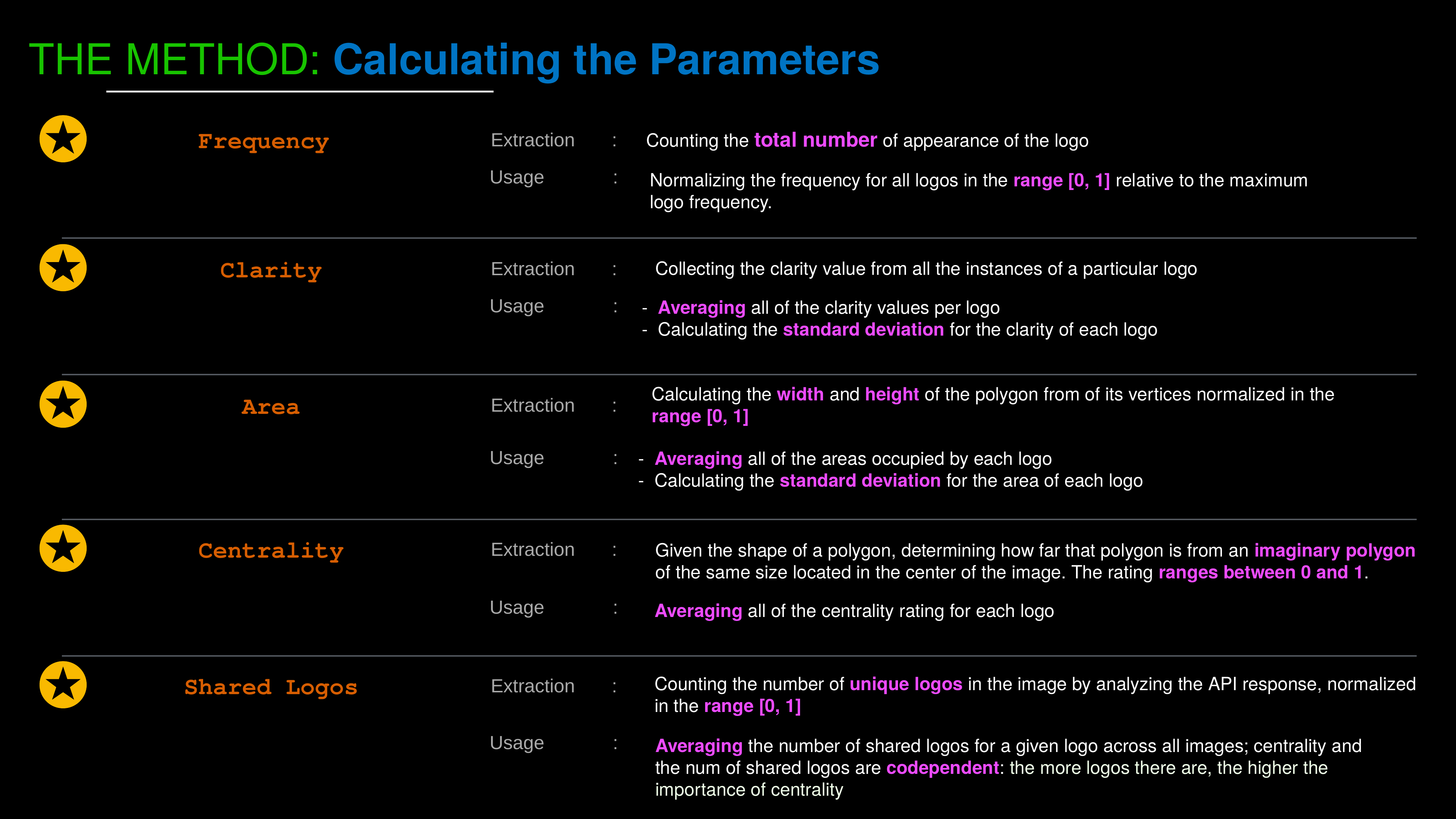

THE METHOD: Calculating the Parameters

Frequency
Counting the total number of appearance of the logo
Extraction       :
Usage             :
Normalizing the frequency for all logos in the range [0, 1] relative to the maximum
logo frequency.

Clarity
Extraction       :
Collecting the clarity value from all the instances of a particular logo
Usage             :
-  Averaging all of the clarity values per logo
-  Calculating the standard deviation for the clarity of each logo

Calculating the width and height of the polygon from of its vertices normalized in the
range [0, 1]

Area
Extraction       :
Usage             :
-  Averaging all of the areas occupied by each logo
-  Calculating the standard deviation for the area of each logo

Centrality
Extraction       :
Given the shape of a polygon, determining how far that polygon is from an imaginary polygon
of the same size located in the center of the image. The rating ranges between 0 and 1.
Usage             :
Averaging all of the centrality rating for each logo

Shared Logos
Counting the number of unique logos in the image by analyzing the API response, normalized
in the range [0, 1]
Extraction       :
Usage             :
Averaging the number of shared logos for a given logo across all images; centrality and
the num of shared logos are codependent: the more logos there are, the higher the
importance of centrality